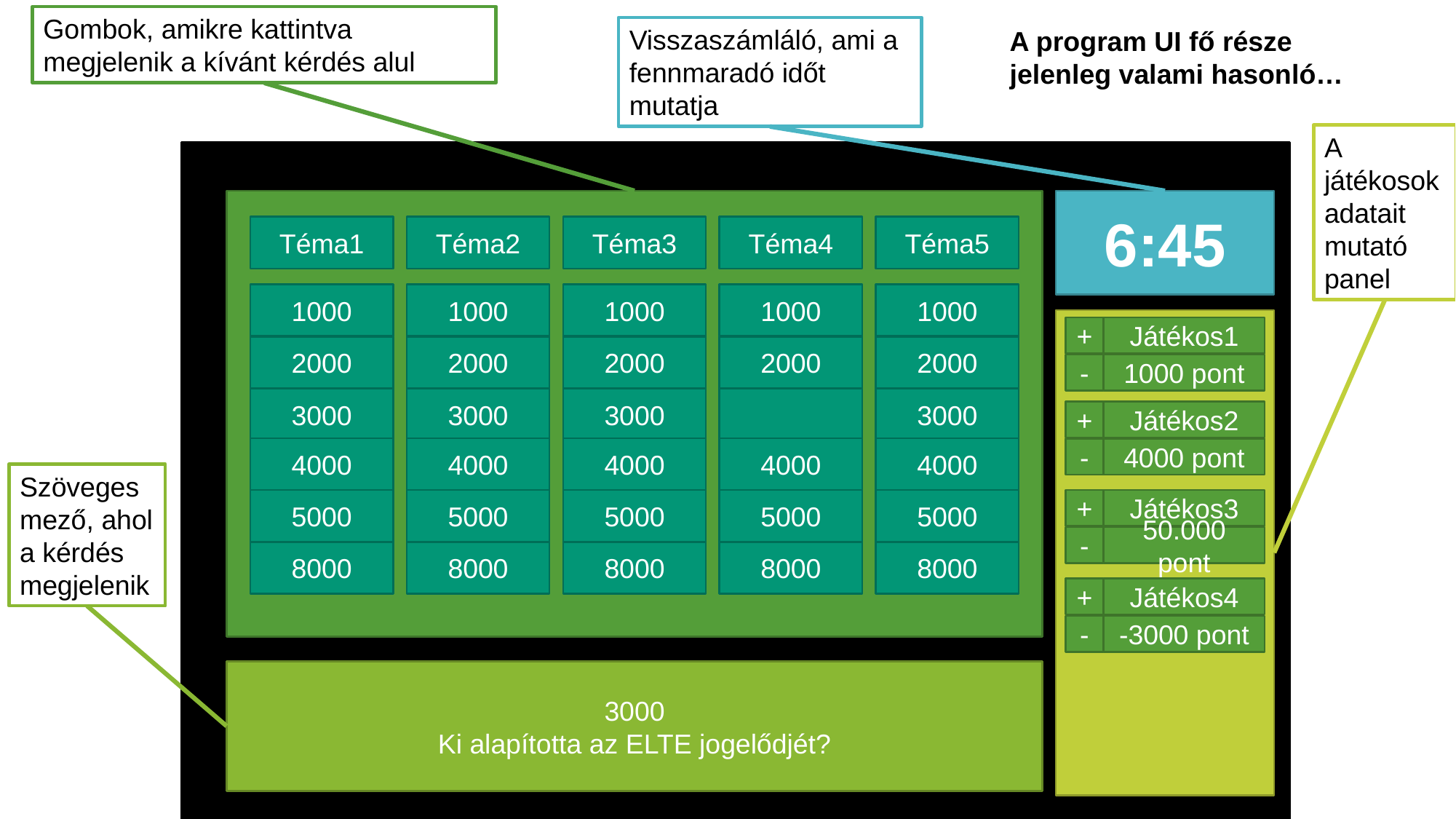

Gombok, amikre kattintva megjelenik a kívánt kérdés alul
Visszaszámláló, ami a fennmaradó időt mutatja
A program UI fő része jelenleg valami hasonló…
A játékosok adatait mutató panel

6:45
Téma2
Téma4
Téma5
Téma1
Téma3
1000
1000
1000
1000
1000

+
Játékos1
-
1000 pont
2000
2000
2000
2000
2000
3000

3000
3000
3000
+
Játékos2
-
4000 pont
4000
4000
4000
4000
4000
5000
5000
5000
+
Játékos3
-
50.000 pont
5000
5000
8000
8000
8000
8000
8000
+
Játékos4
-
-3000 pont
3000
Ki alapította az ELTE jogelődjét?
Szöveges mező, ahol a kérdés megjelenik